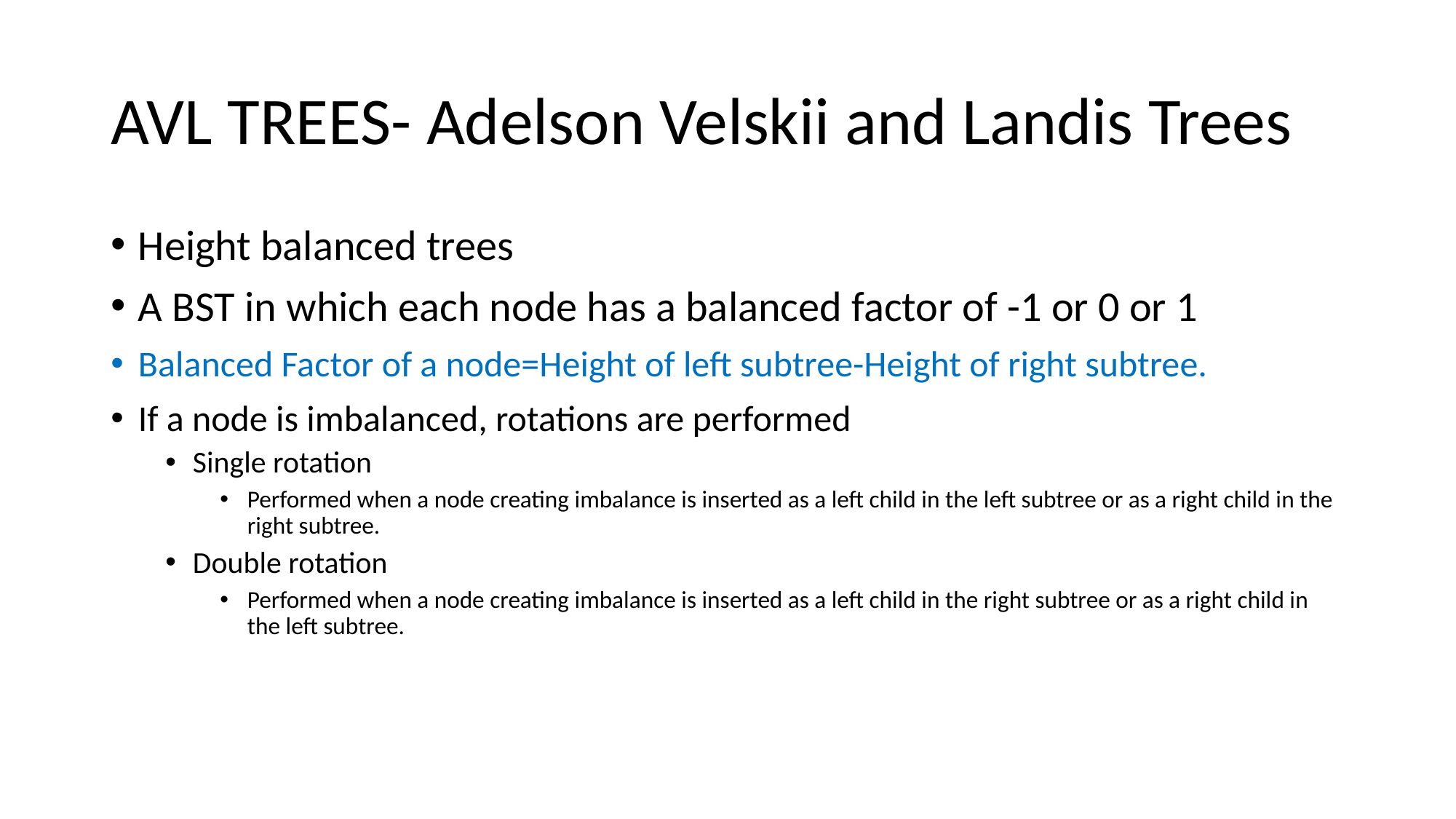

# AVL TREES- Adelson Velskii and Landis Trees
Height balanced trees
A BST in which each node has a balanced factor of -1 or 0 or 1
Balanced Factor of a node=Height of left subtree-Height of right subtree.
If a node is imbalanced, rotations are performed
Single rotation
Performed when a node creating imbalance is inserted as a left child in the left subtree or as a right child in the right subtree.
Double rotation
Performed when a node creating imbalance is inserted as a left child in the right subtree or as a right child in the left subtree.